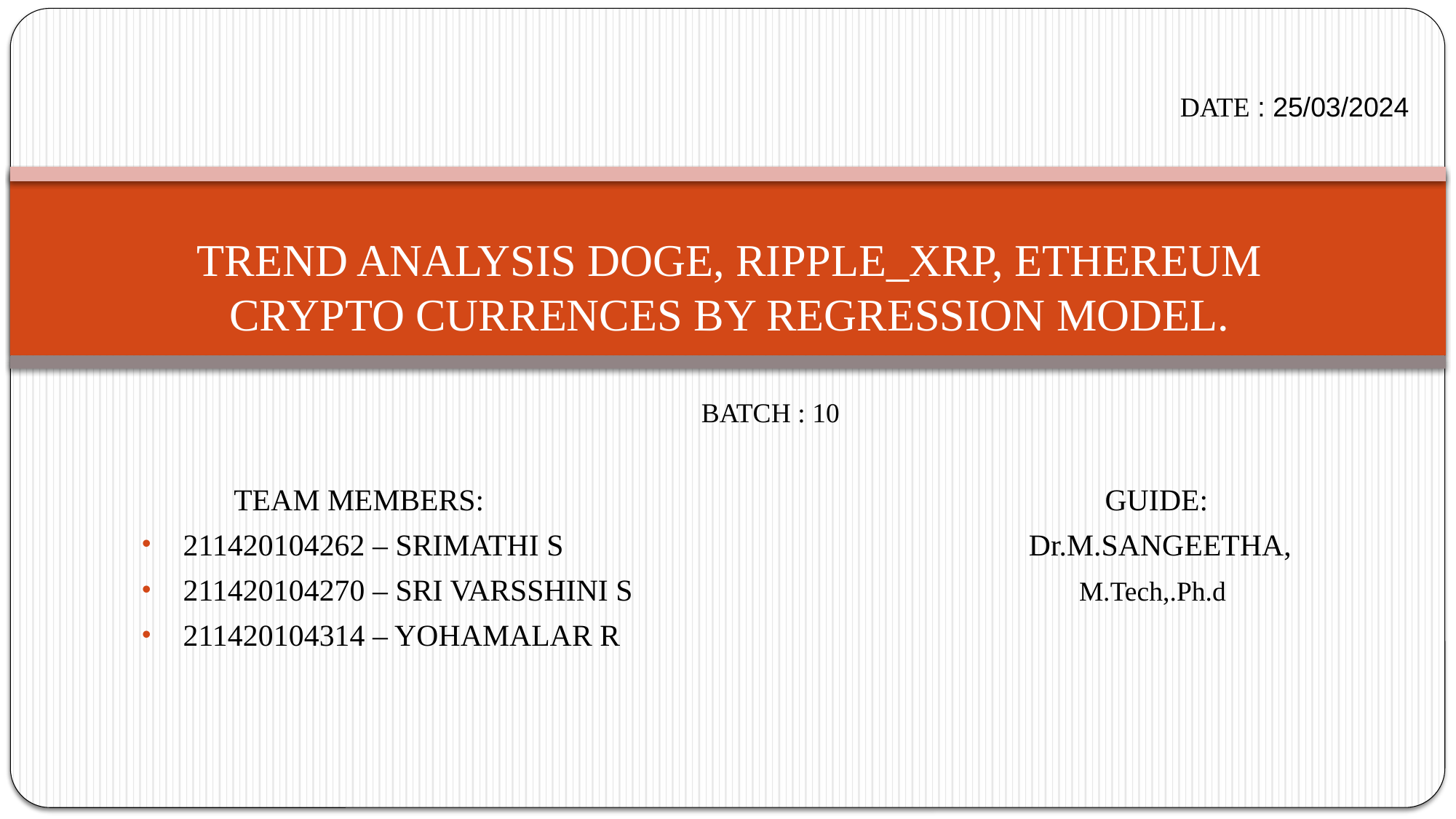

DATE : 25/03/2024

# TREND ANALYSIS DOGE, RIPPLE_XRP, ETHEREUM CRYPTO CURRENCES BY REGRESSION MODEL.
BATCH : 10
            TEAM MEMBERS:
211420104262 – SRIMATHI S
211420104270 – SRI VARSSHINI S
211420104314 – YOHAMALAR R
                         GUIDE:
                          Dr.M.SANGEETHA,
                        M.Tech,.Ph.d

1